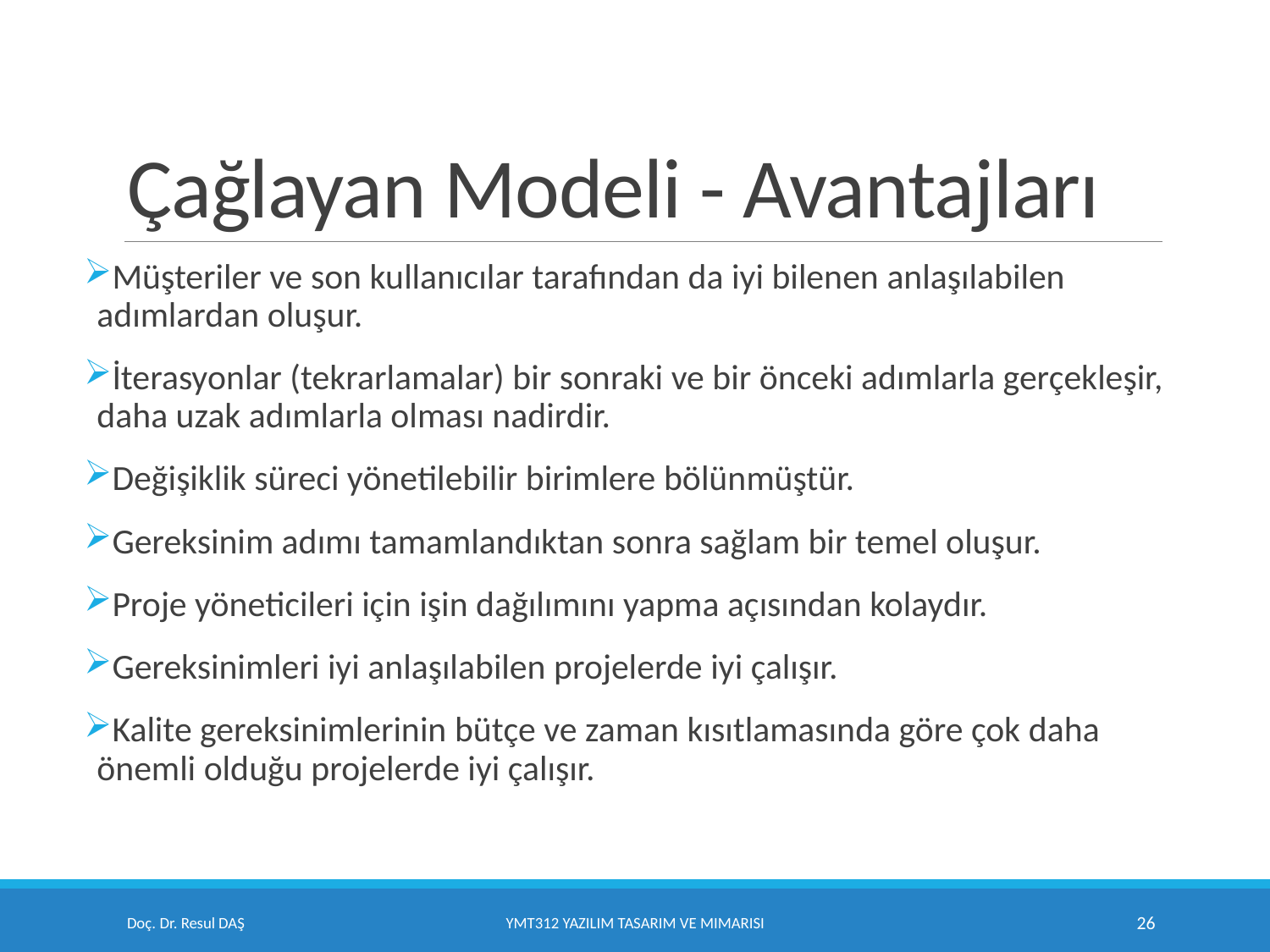

# Çağlayan Modeli - Avantajları
Müşteriler ve son kullanıcılar tarafından da iyi bilenen anlaşılabilen adımlardan oluşur.
İterasyonlar (tekrarlamalar) bir sonraki ve bir önceki adımlarla gerçekleşir, daha uzak adımlarla olması nadirdir.
Değişiklik süreci yönetilebilir birimlere bölünmüştür.
Gereksinim adımı tamamlandıktan sonra sağlam bir temel oluşur.
Proje yöneticileri için işin dağılımını yapma açısından kolaydır.
Gereksinimleri iyi anlaşılabilen projelerde iyi çalışır.
Kalite gereksinimlerinin bütçe ve zaman kısıtlamasında göre çok daha önemli olduğu projelerde iyi çalışır.

Doç. Dr. Resul DAŞ
YMT312 Yazılım Tasarım ve Mimarisi
26